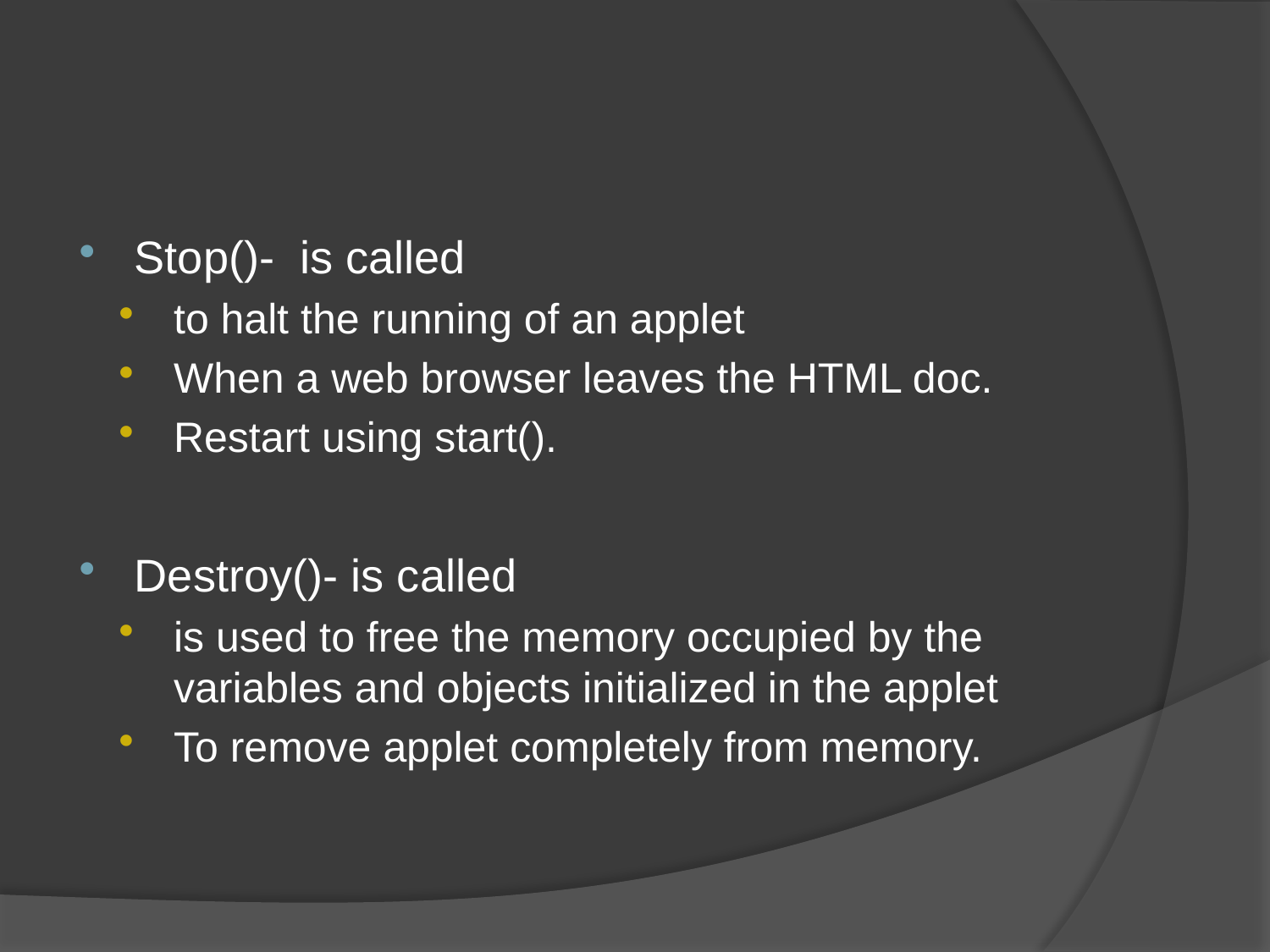

Stop()-  is called
to halt the running of an applet
When a web browser leaves the HTML doc.
Restart using start().

Destroy()- is called
is used to free the memory occupied by the variables and objects initialized in the applet
To remove applet completely from memory.